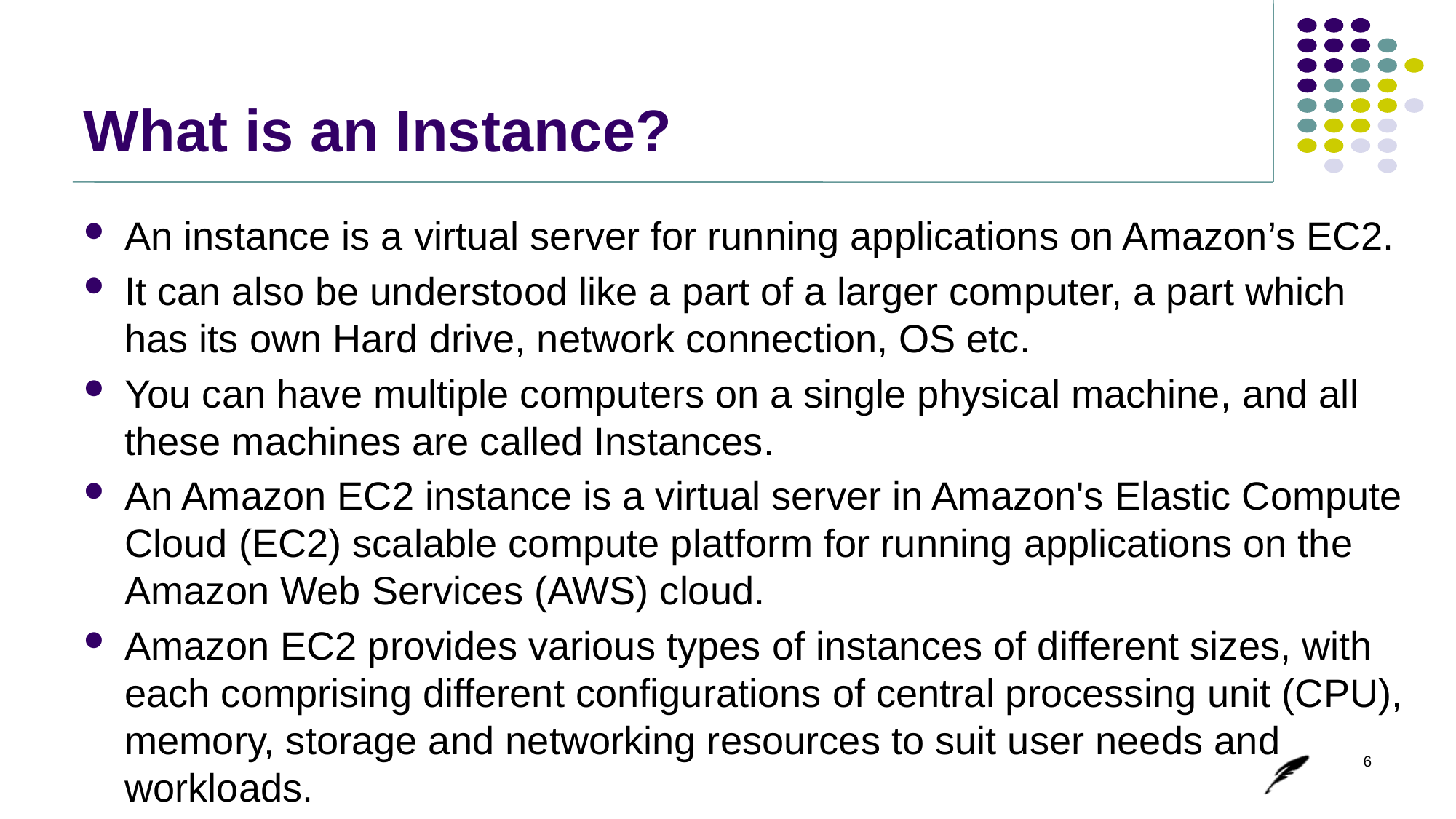

# What is an Instance?
An instance is a virtual server for running applications on Amazon’s EC2.
It can also be understood like a part of a larger computer, a part which has its own Hard drive, network connection, OS etc.
You can have multiple computers on a single physical machine, and all these machines are called Instances.
An Amazon EC2 instance is a virtual server in Amazon's Elastic Compute Cloud (EC2) scalable compute platform for running applications on the Amazon Web Services (AWS) cloud.
Amazon EC2 provides various types of instances of different sizes, with each comprising different configurations of central processing unit (CPU), memory, storage and networking resources to suit user needs and workloads.
6